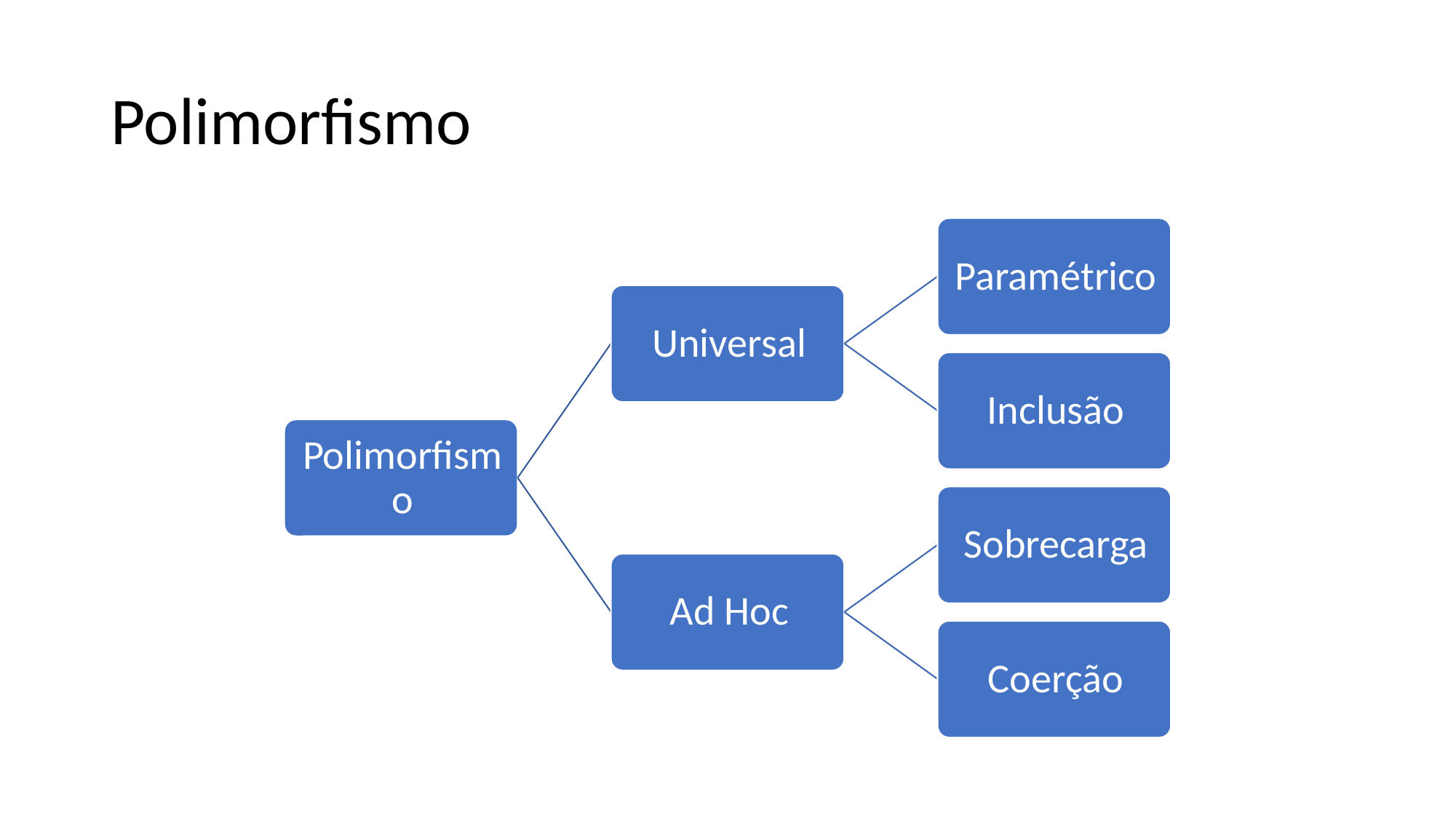

# Polimorfismo
Polimorfismo

Universal

Paramétrico

Inclusão

Ad Hoc

Sobrecarga

Coerção